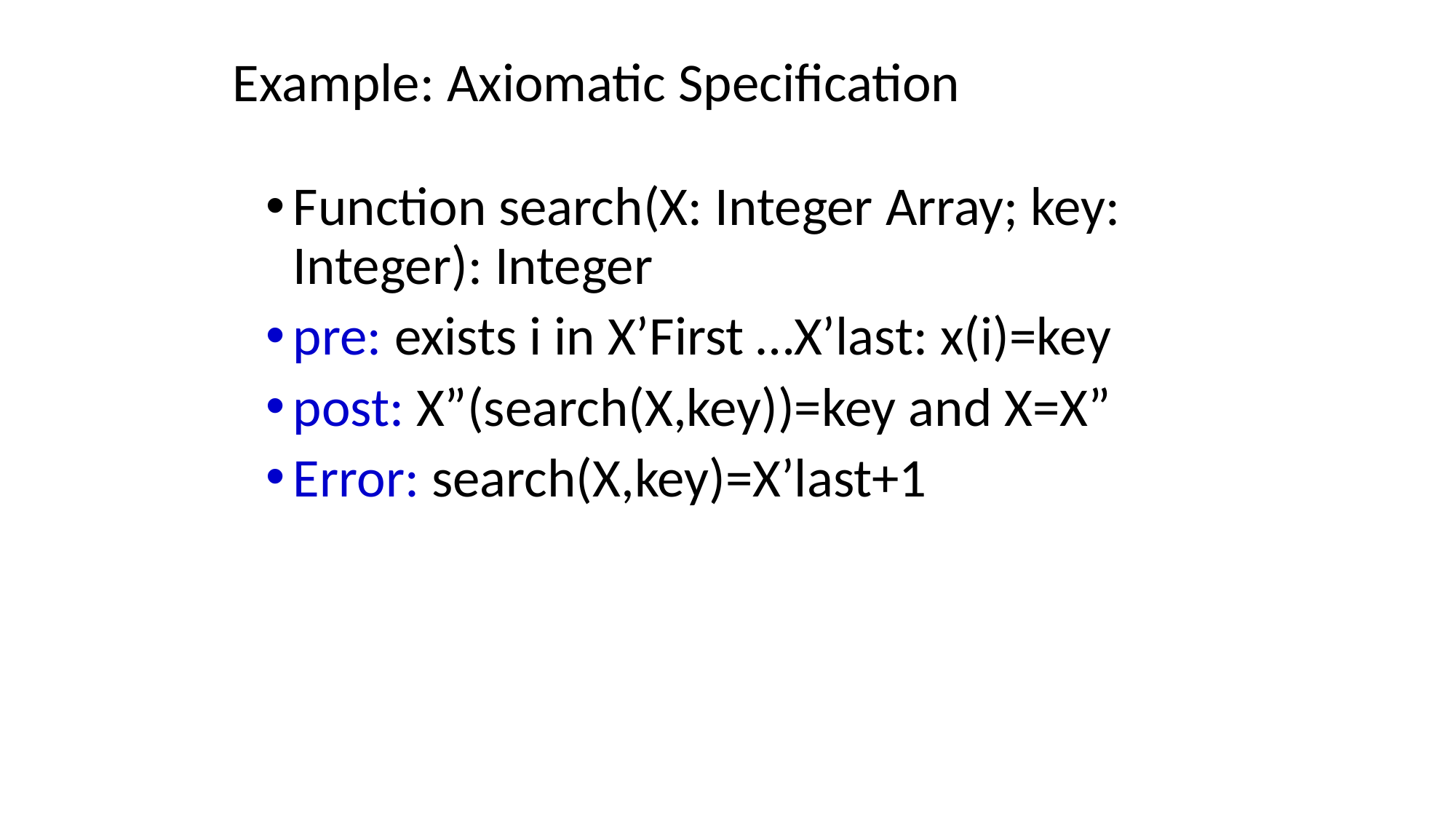

# Example: Axiomatic Specification
Function search(X: Integer Array; key: Integer): Integer
pre: exists i in X’First …X’last: x(i)=key
post: X”(search(X,key))=key and X=X”
Error: search(X,key)=X’last+1